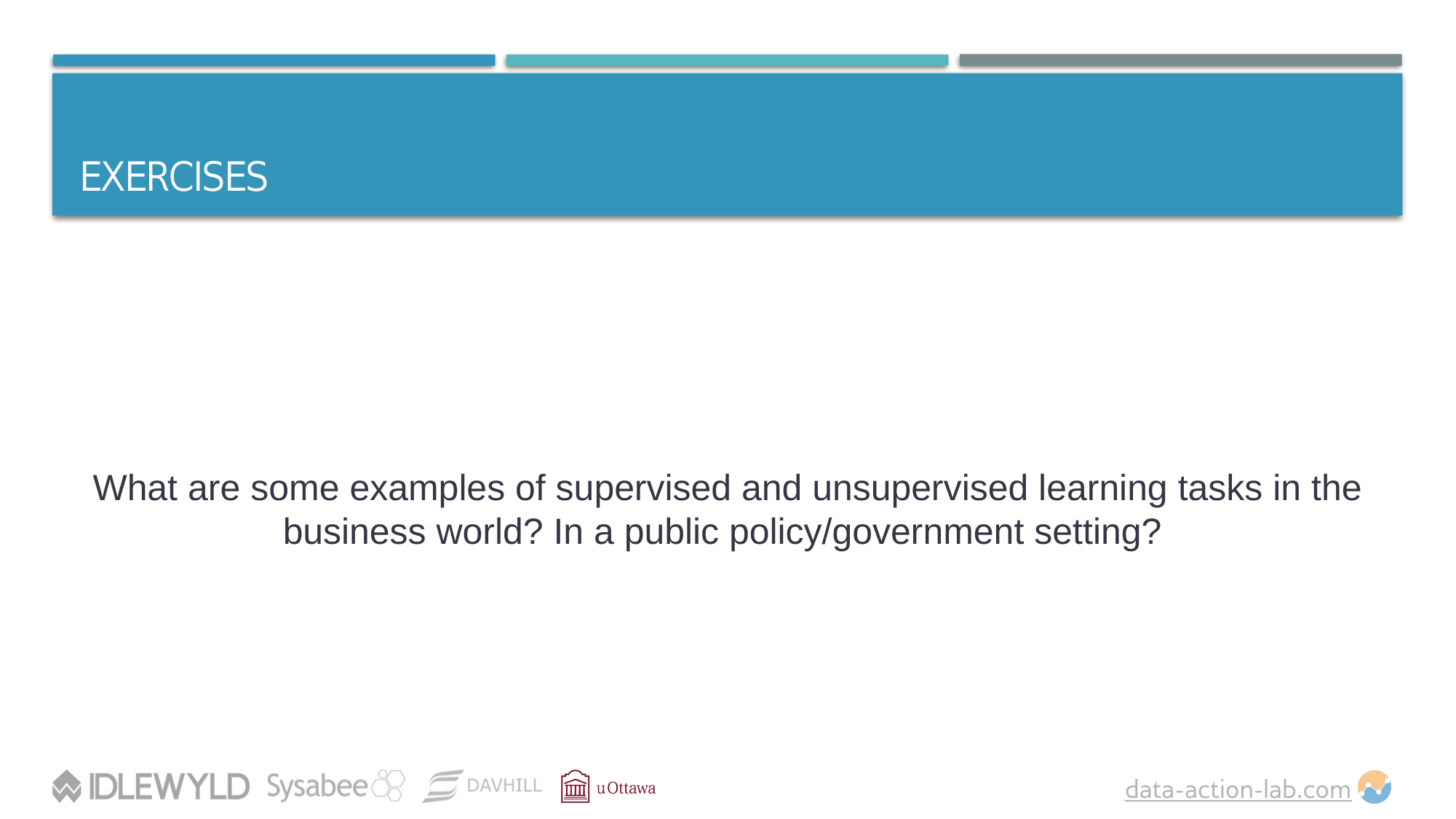

# EXERCISES
What are some examples of supervised and unsupervised learning tasks in the business world? In a public policy/government setting?